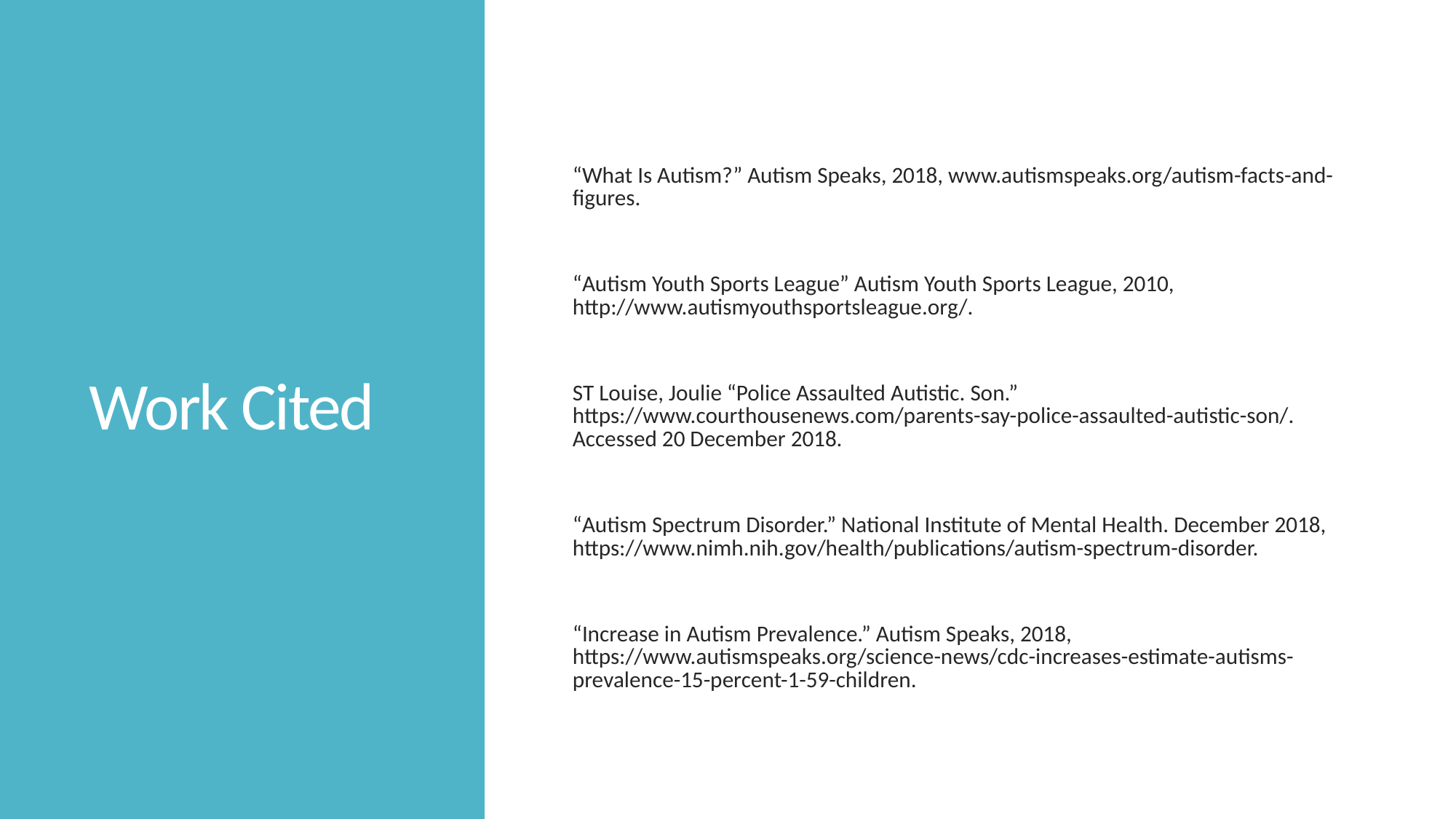

# Work Cited

“What Is Autism?” Autism Speaks, 2018, www.autismspeaks.org/autism-facts-and-figures.

“Autism Youth Sports League” Autism Youth Sports League, 2010, http://www.autismyouthsportsleague.org/.

ST Louise, Joulie “Police Assaulted Autistic. Son.” https://www.courthousenews.com/parents-say-police-assaulted-autistic-son/. Accessed 20 December 2018.

“Autism Spectrum Disorder.” National Institute of Mental Health. December 2018, https://www.nimh.nih.gov/health/publications/autism-spectrum-disorder.

“Increase in Autism Prevalence.” Autism Speaks, 2018, https://www.autismspeaks.org/science-news/cdc-increases-estimate-autisms-prevalence-15-percent-1-59-children.